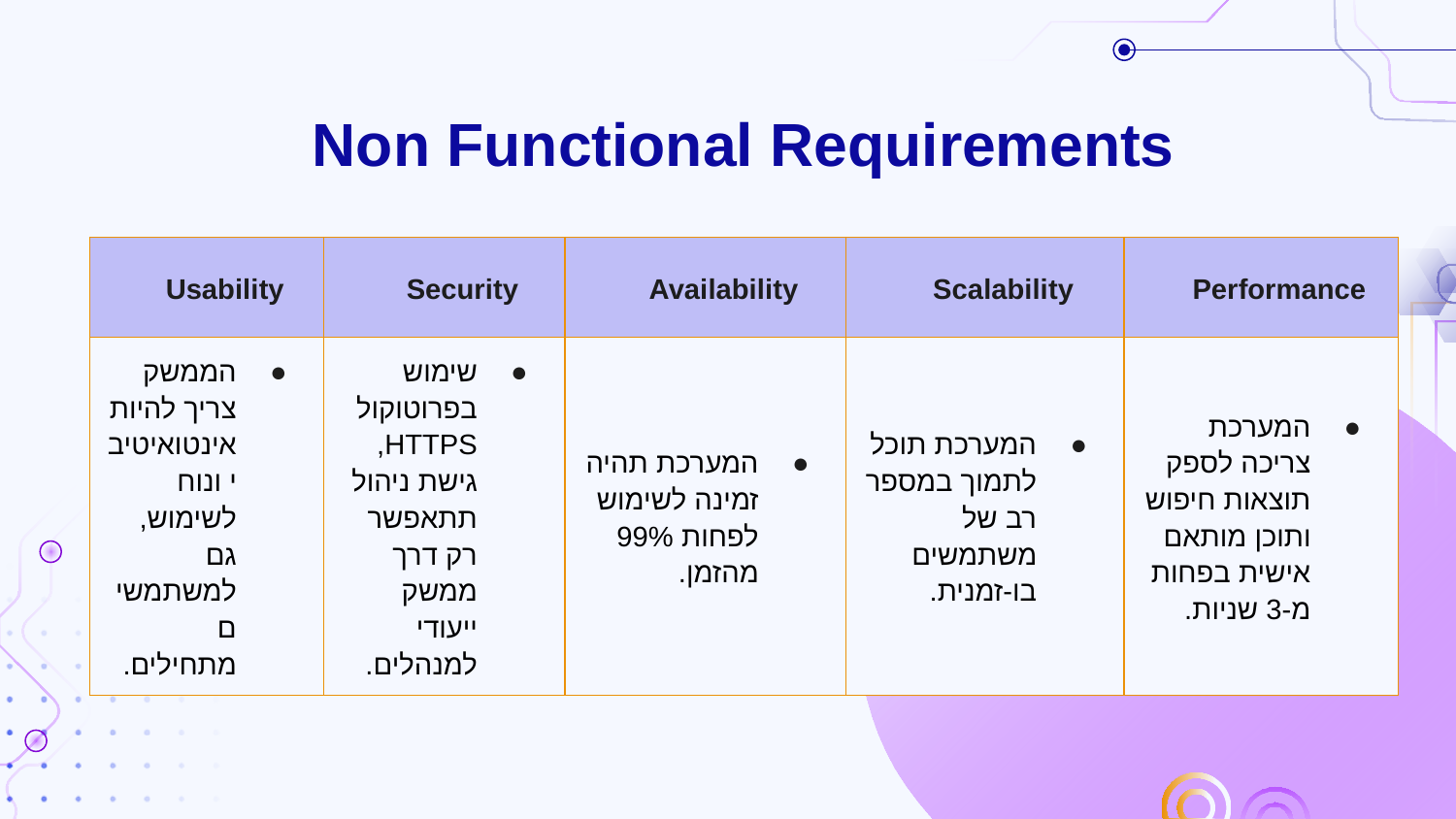

Non Functional Requirements
| Usability | Security | Availability | Scalability | Performance |
| --- | --- | --- | --- | --- |
| הממשק צריך להיות אינטואיטיבי ונוח לשימוש, גם למשתמשים מתחילים. | שימוש בפרוטוקול HTTPS, גישת ניהול תתאפשר רק דרך ממשק ייעודי למנהלים. | המערכת תהיה זמינה לשימוש לפחות 99% מהזמן. | המערכת תוכל לתמוך במספר רב של משתמשים בו-זמנית. | המערכת צריכה לספק תוצאות חיפוש ותוכן מותאם אישית בפחות מ-3 שניות. |